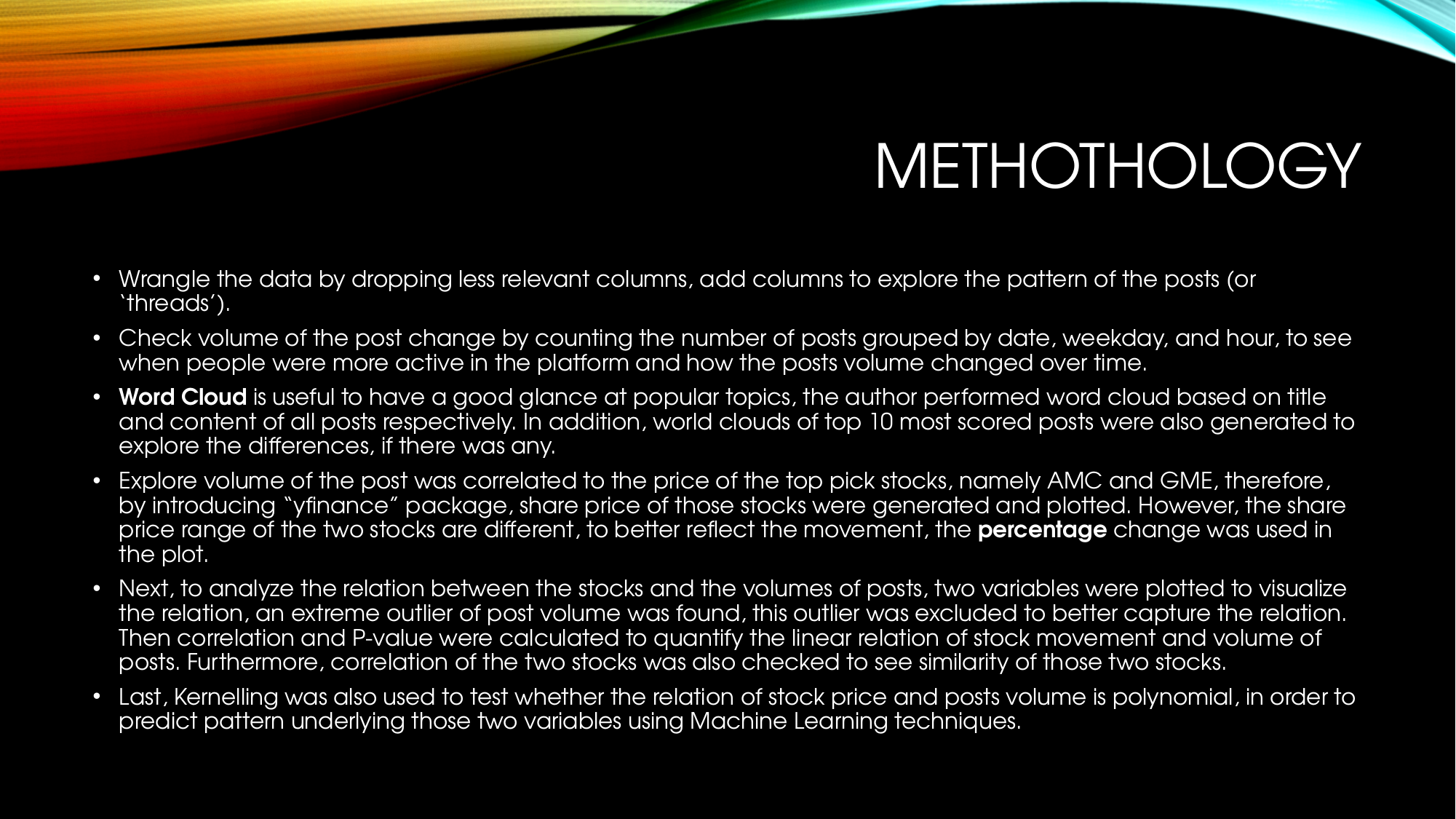

# METHOTHOLOgy
Wrangle the data by dropping less relevant columns, add columns to explore the pattern of the posts (or ‘threads’).
Check volume of the post change by counting the number of posts grouped by date, weekday, and hour, to see when people were more active in the platform and how the posts volume changed over time.
Word Cloud is useful to have a good glance at popular topics, the author performed word cloud based on title and content of all posts respectively. In addition, world clouds of top 10 most scored posts were also generated to explore the differences, if there was any.
Explore volume of the post was correlated to the price of the top pick stocks, namely AMC and GME, therefore, by introducing “yfinance” package, share price of those stocks were generated and plotted. However, the share price range of the two stocks are different, to better reflect the movement, the percentage change was used in the plot.
Next, to analyze the relation between the stocks and the volumes of posts, two variables were plotted to visualize the relation, an extreme outlier of post volume was found, this outlier was excluded to better capture the relation. Then correlation and P-value were calculated to quantify the linear relation of stock movement and volume of posts. Furthermore, correlation of the two stocks was also checked to see similarity of those two stocks.
Last, Kernelling was also used to test whether the relation of stock price and posts volume is polynomial, in order to predict pattern underlying those two variables using Machine Learning techniques.